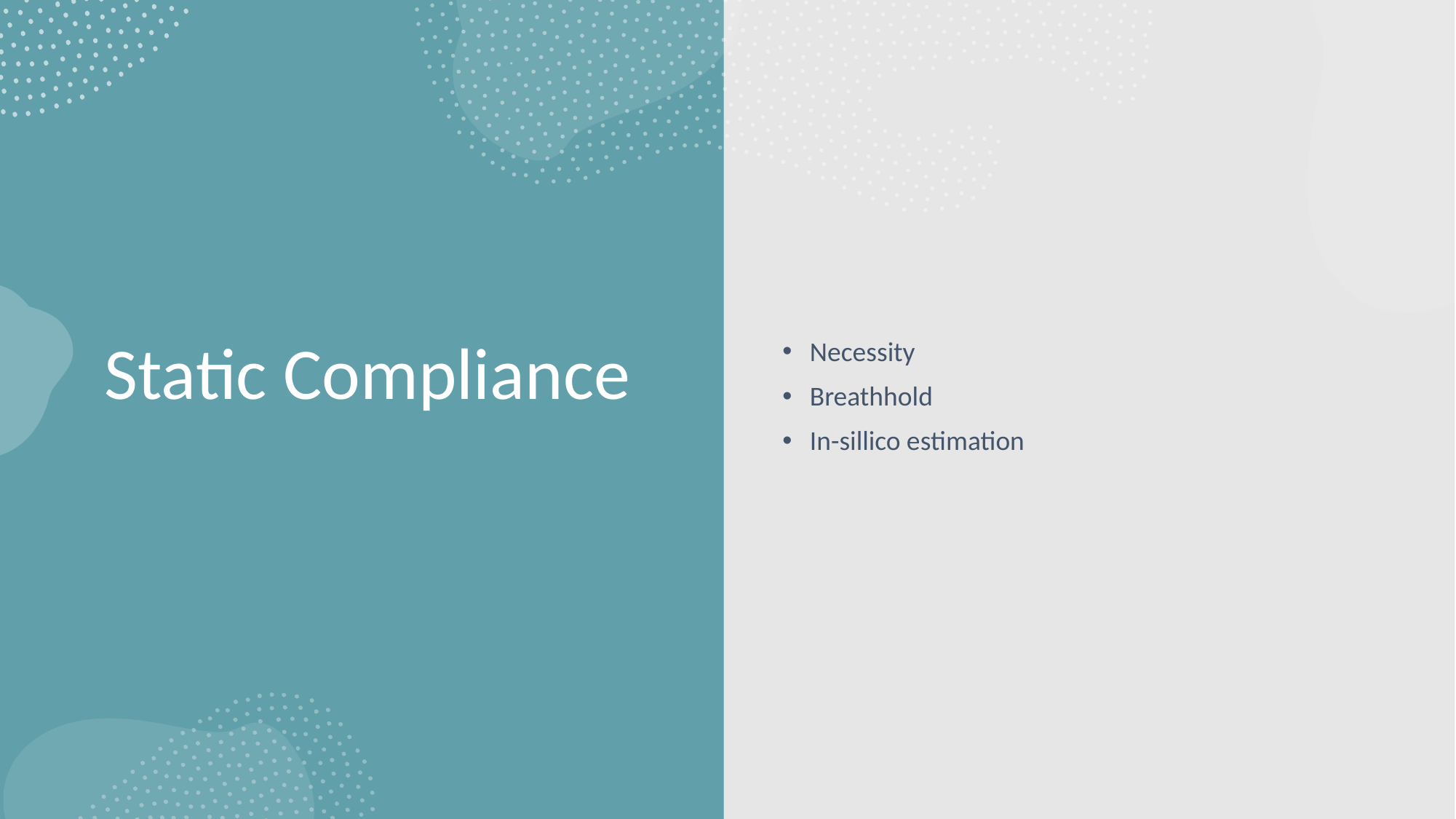

Necessity
Breathhold
In-sillico estimation

# Static Compliance